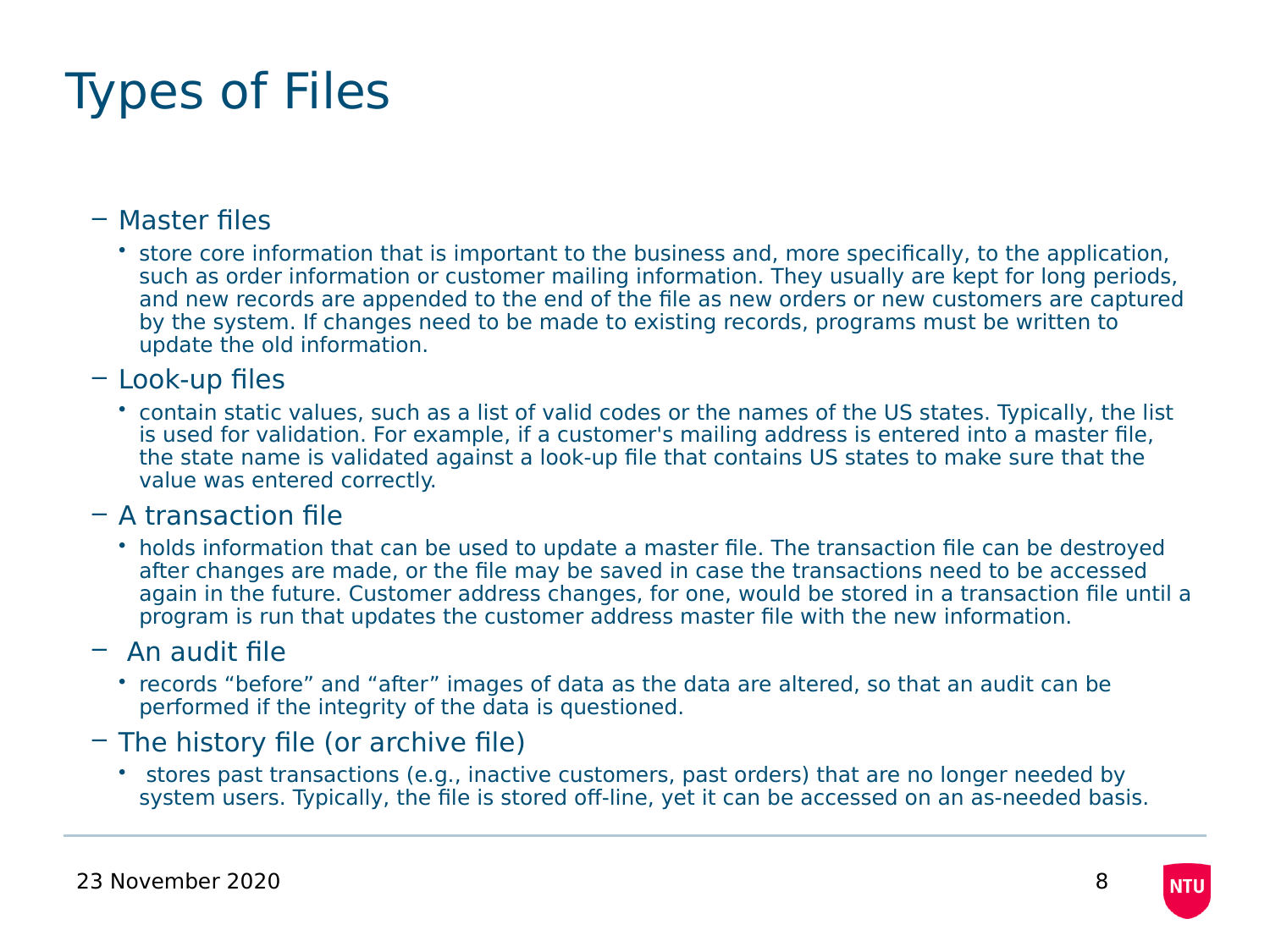

# Types of Files
Master files
store core information that is important to the business and, more specifically, to the application, such as order information or customer mailing information. They usually are kept for long periods, and new records are appended to the end of the file as new orders or new customers are captured by the system. If changes need to be made to existing records, programs must be written to update the old information.
Look‐up files
contain static values, such as a list of valid codes or the names of the US states. Typically, the list is used for validation. For example, if a customer's mailing address is entered into a master file, the state name is validated against a look‐up file that contains US states to make sure that the value was entered correctly.
A transaction file
holds information that can be used to update a master file. The transaction file can be destroyed after changes are made, or the file may be saved in case the transactions need to be accessed again in the future. Customer address changes, for one, would be stored in a transaction file until a program is run that updates the customer address master file with the new information.
 An audit file
records “before” and “after” images of data as the data are altered, so that an audit can be performed if the integrity of the data is questioned.
The history file (or archive file)
 stores past transactions (e.g., inactive customers, past orders) that are no longer needed by system users. Typically, the file is stored off‐line, yet it can be accessed on an as‐needed basis.
23 November 2020
8